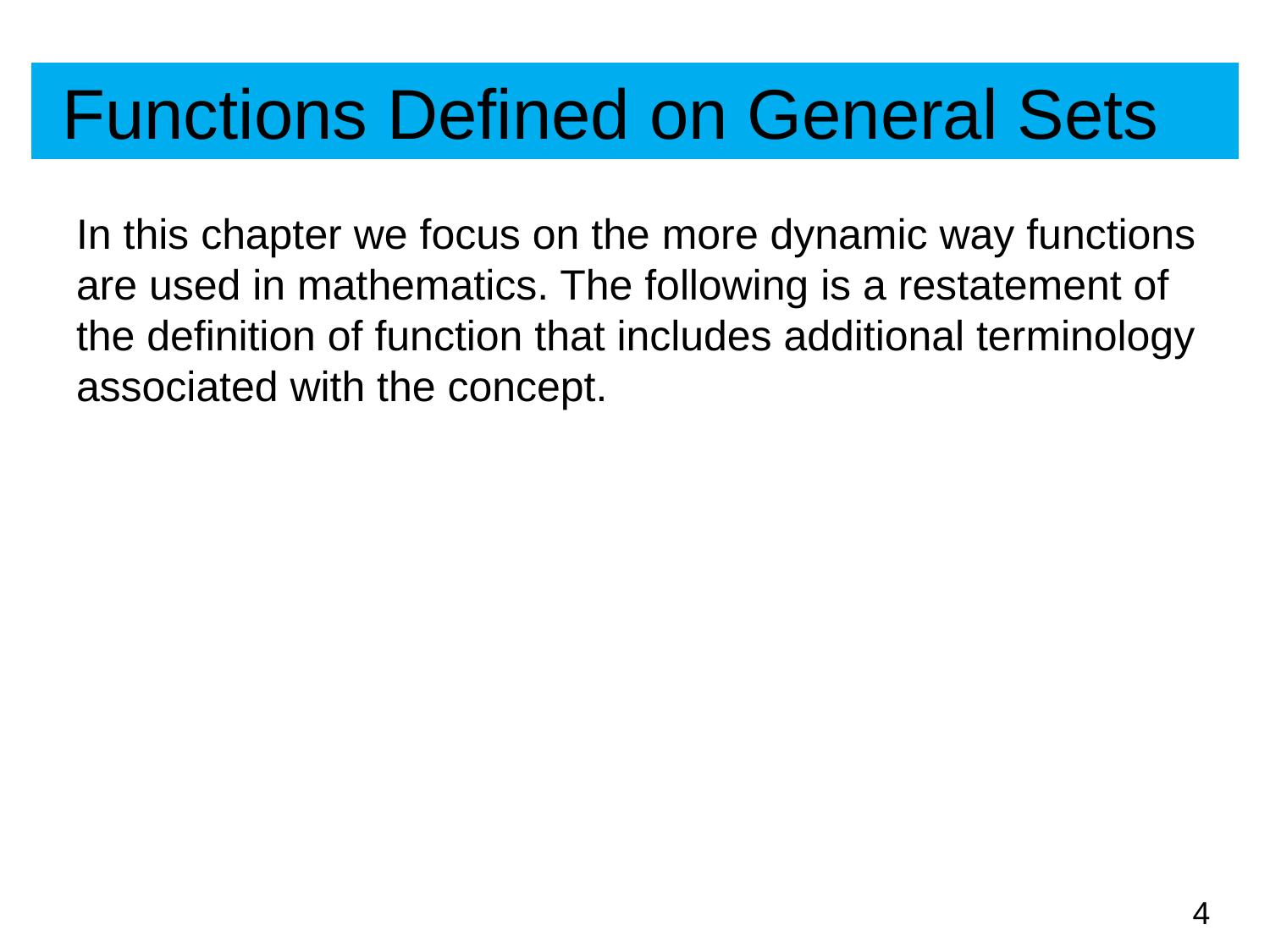

# Functions Defined on General Sets
In this chapter we focus on the more dynamic way functions are used in mathematics. The following is a restatement of the definition of function that includes additional terminology associated with the concept.